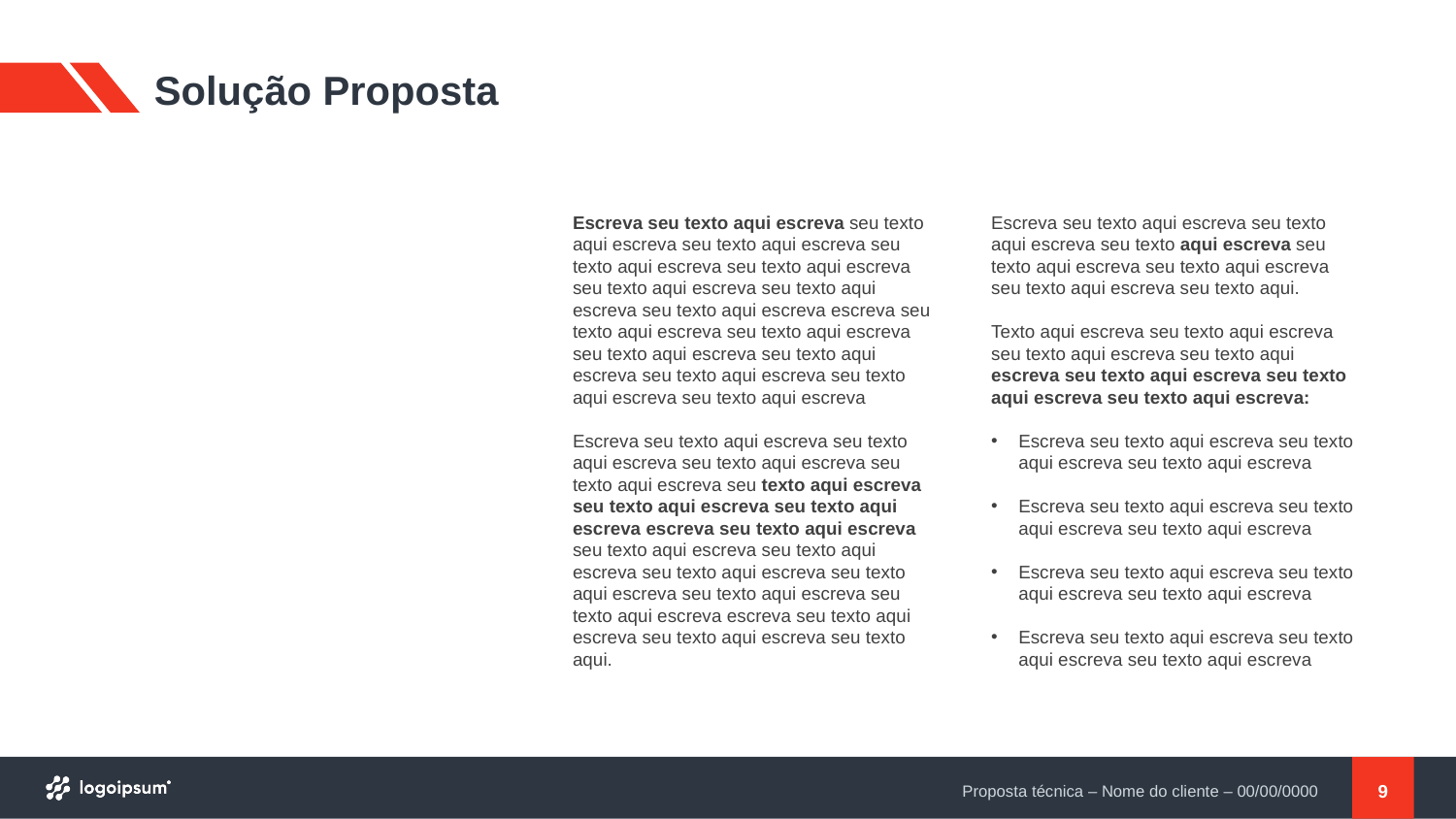

# Solução Proposta

Escreva seu texto aqui escreva seu texto aqui escreva seu texto aqui escreva seu texto aqui escreva seu texto aqui escreva seu texto aqui escreva seu texto aqui escreva seu texto aqui escreva escreva seu texto aqui escreva seu texto aqui escreva seu texto aqui escreva seu texto aqui escreva seu texto aqui escreva seu texto aqui escreva seu texto aqui escreva

Escreva seu texto aqui escreva seu texto aqui escreva seu texto aqui escreva seu texto aqui escreva seu texto aqui escreva seu texto aqui escreva seu texto aqui escreva escreva seu texto aqui escreva seu texto aqui escreva seu texto aqui escreva seu texto aqui escreva seu texto aqui escreva seu texto aqui escreva seu texto aqui escreva escreva seu texto aqui escreva seu texto aqui escreva seu texto aqui.
Escreva seu texto aqui escreva seu texto aqui escreva seu texto aqui escreva seu texto aqui escreva seu texto aqui escreva seu texto aqui escreva seu texto aqui.

Texto aqui escreva seu texto aqui escreva seu texto aqui escreva seu texto aqui escreva seu texto aqui escreva seu texto aqui escreva seu texto aqui escreva:

Escreva seu texto aqui escreva seu texto aqui escreva seu texto aqui escreva

Escreva seu texto aqui escreva seu texto aqui escreva seu texto aqui escreva

Escreva seu texto aqui escreva seu texto aqui escreva seu texto aqui escreva

Escreva seu texto aqui escreva seu texto aqui escreva seu texto aqui escreva
9